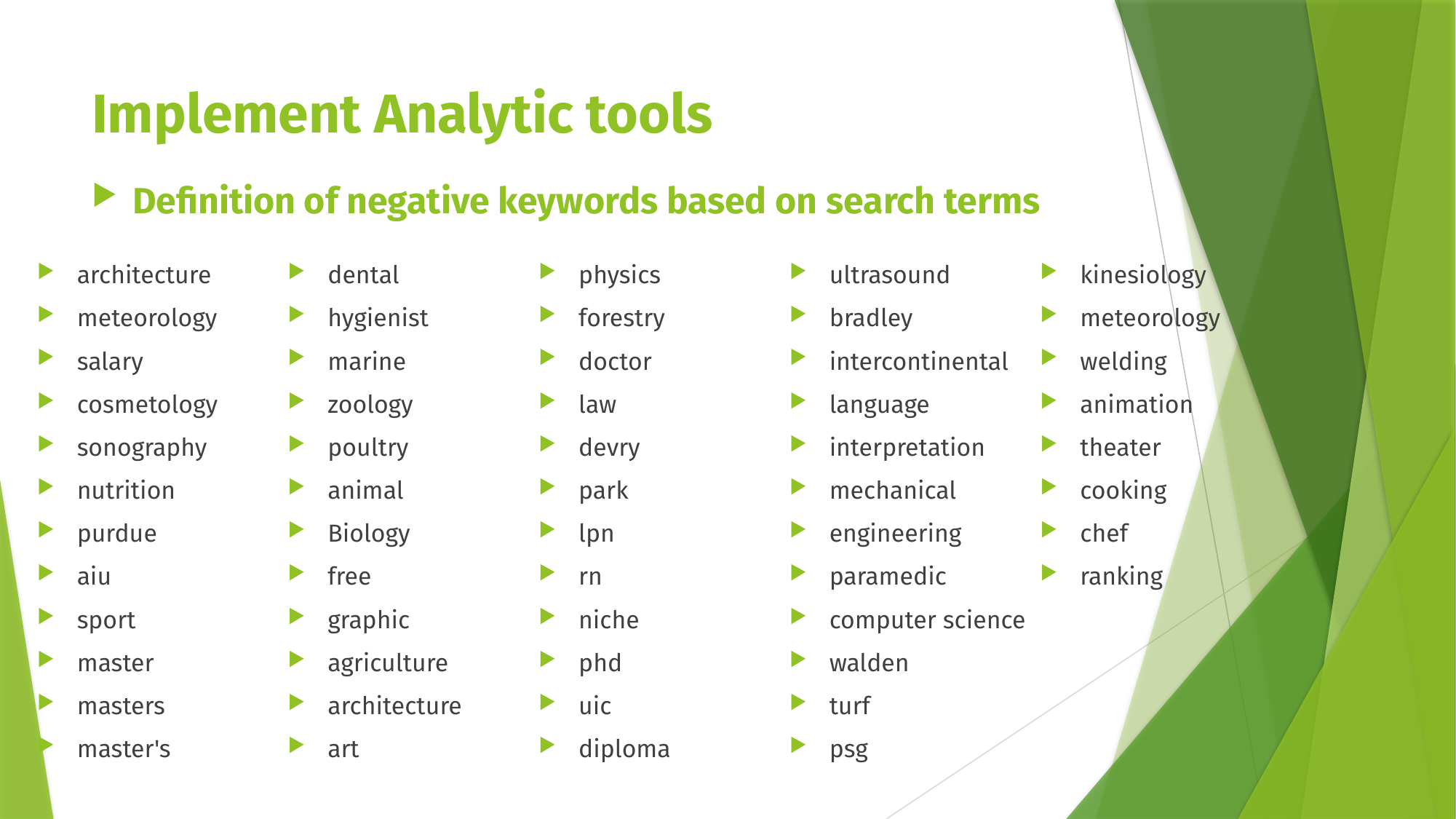

# Implement Analytic tools
Definition of negative keywords based on search terms
architecture
meteorology
salary
cosmetology
sonography
nutrition
purdue
aiu
sport
master
masters
master's
dental
hygienist
marine
zoology
poultry
animal
Biology
free
graphic
agriculture
architecture
art
physics
forestry
doctor
law
devry
park
lpn
rn
niche
phd
uic
diploma
ultrasound
bradley
intercontinental
language
interpretation
mechanical
engineering
paramedic
computer science
walden
turf
psg
kinesiology
meteorology
welding
animation
theater
cooking
chef
ranking